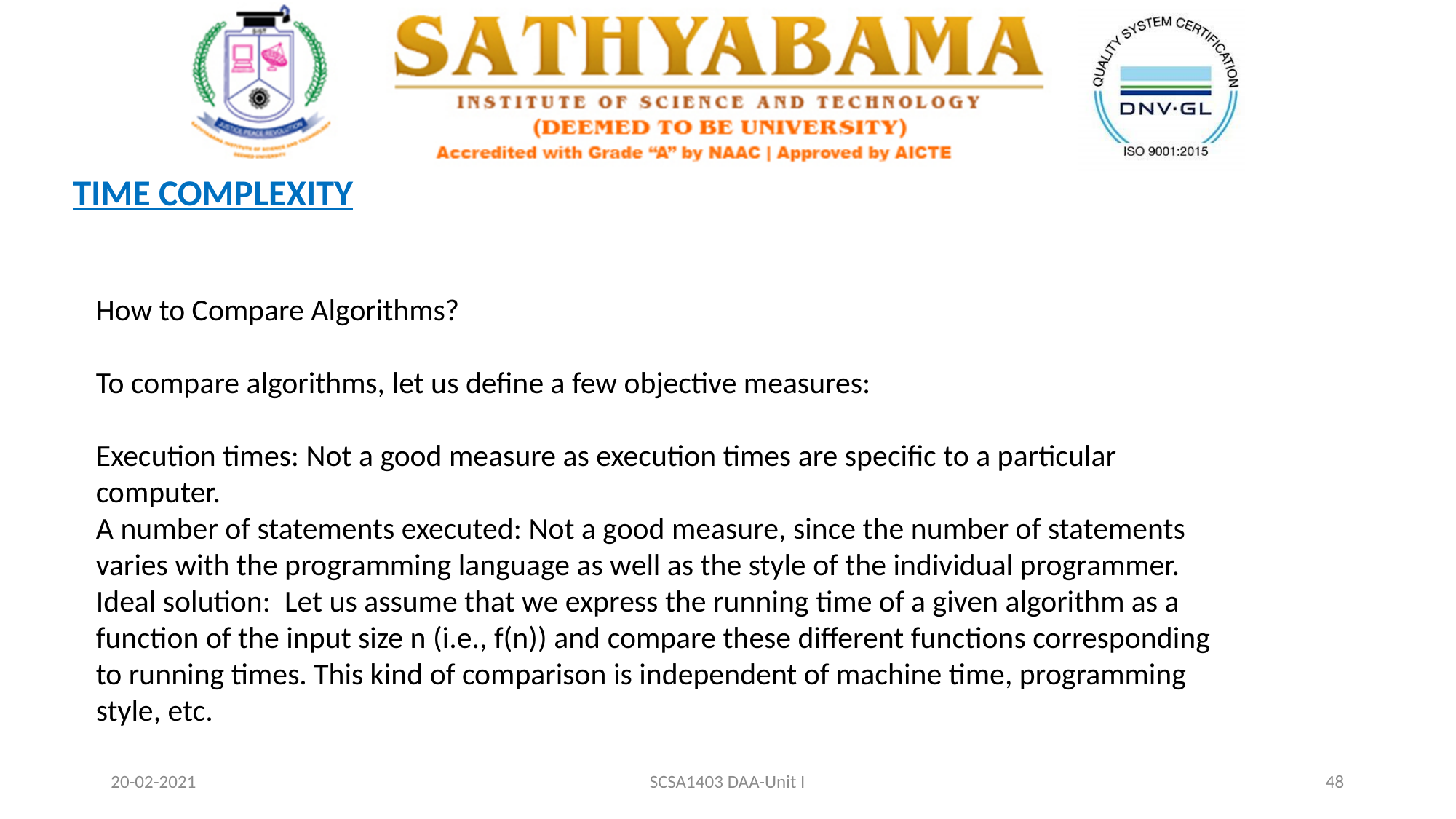

TIME COMPLEXITY

How to Compare Algorithms?

To compare algorithms, let us define a few objective measures:

Execution times: Not a good measure as execution times are specific to a particular computer.
A number of statements executed: Not a good measure, since the number of statements varies with the programming language as well as the style of the individual programmer.
Ideal solution:  Let us assume that we express the running time of a given algorithm as a function of the input size n (i.e., f(n)) and compare these different functions corresponding to running times. This kind of comparison is independent of machine time, programming style, etc.
20-02-2021
SCSA1403 DAA-Unit I
48